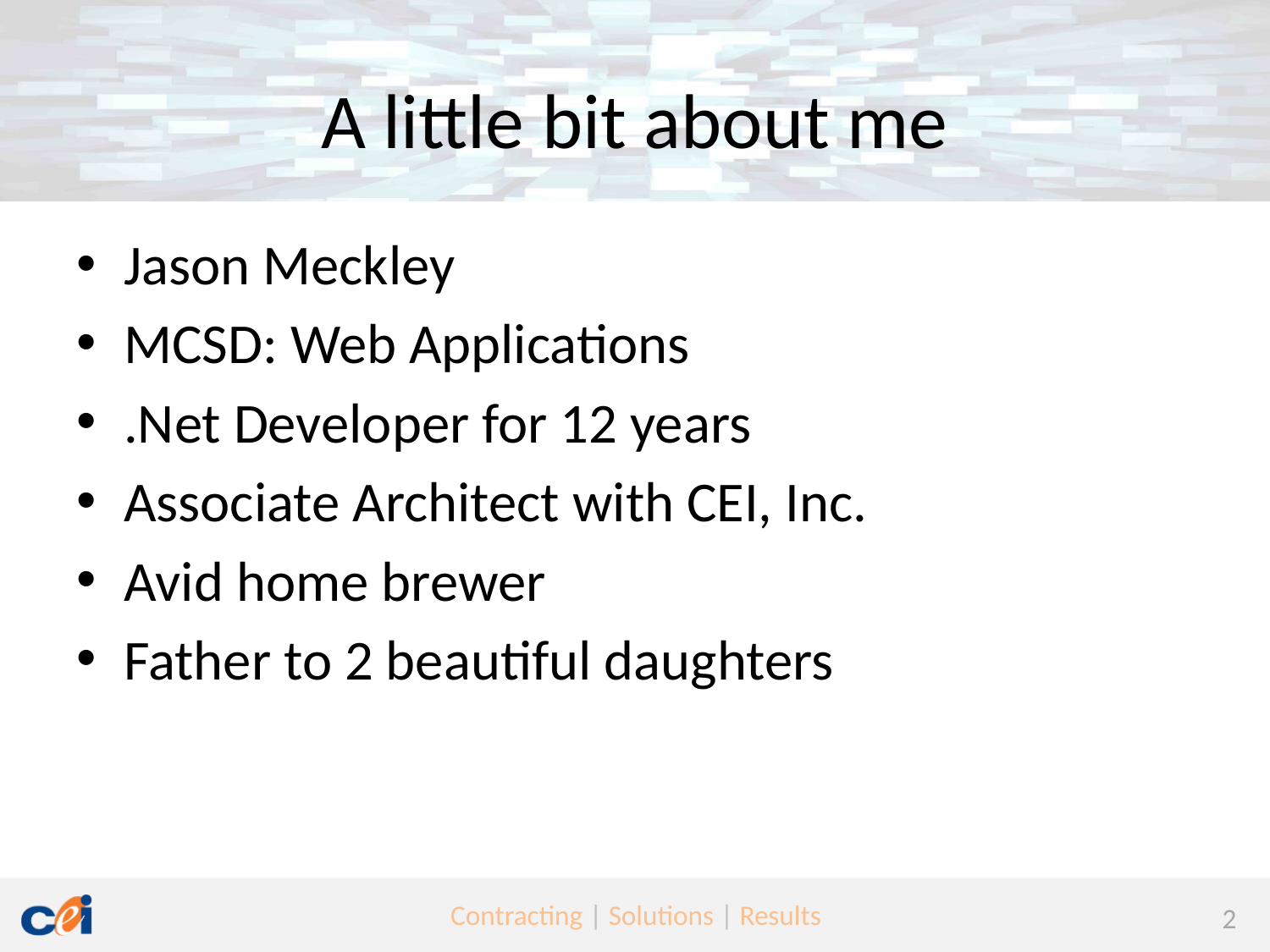

# A little bit about me
Jason Meckley
MCSD: Web Applications
.Net Developer for 12 years
Associate Architect with CEI, Inc.
Avid home brewer
Father to 2 beautiful daughters